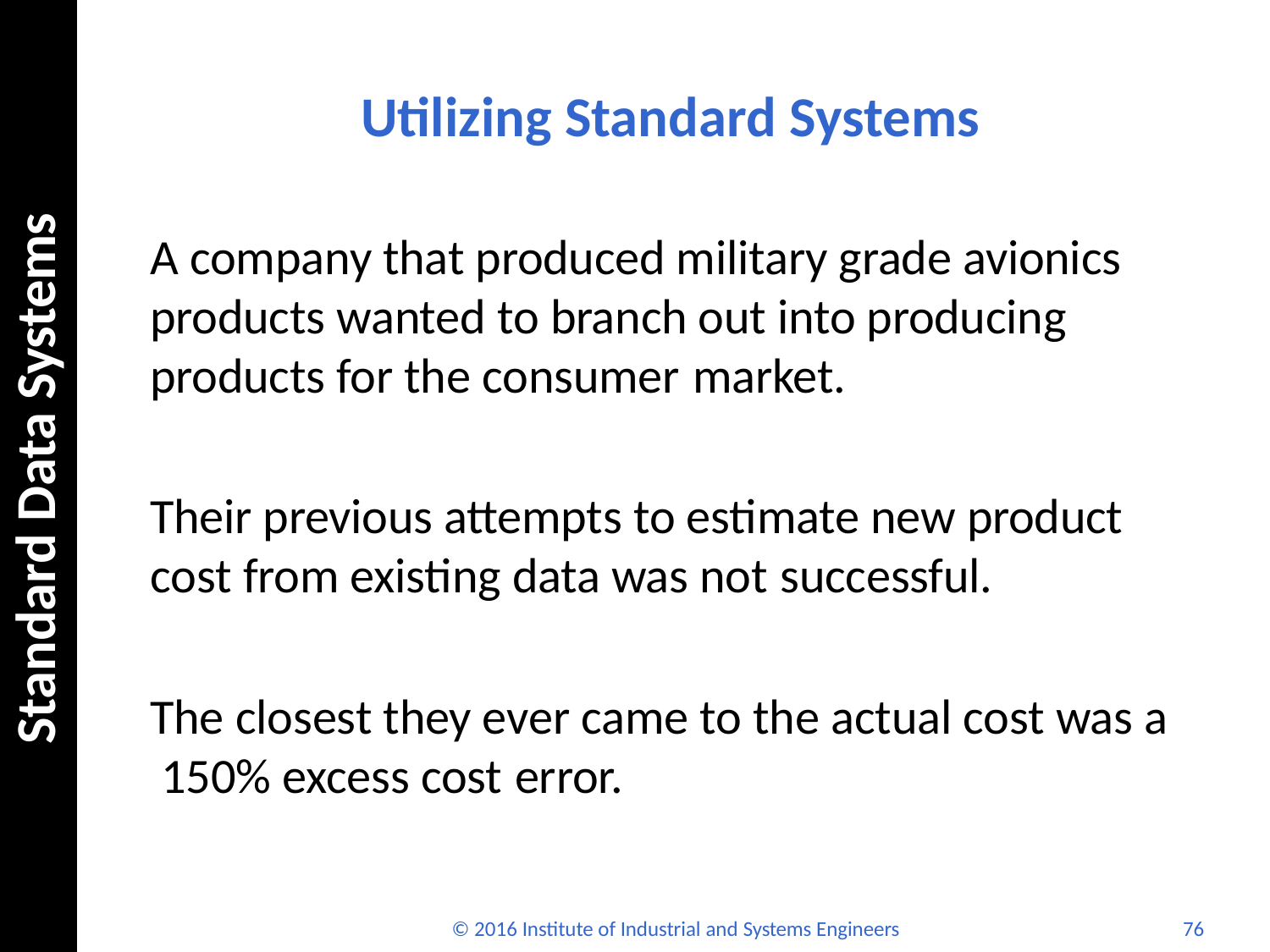

# Utilizing Standard Systems
Standard Data Systems
A company that produced military grade avionics  products wanted to branch out into producing  products for the consumer market.

Their previous attempts to estimate new product  cost from existing data was not successful.

The closest they ever came to the actual cost was a  150% excess cost error.
© 2016 Institute of Industrial and Systems Engineers
76